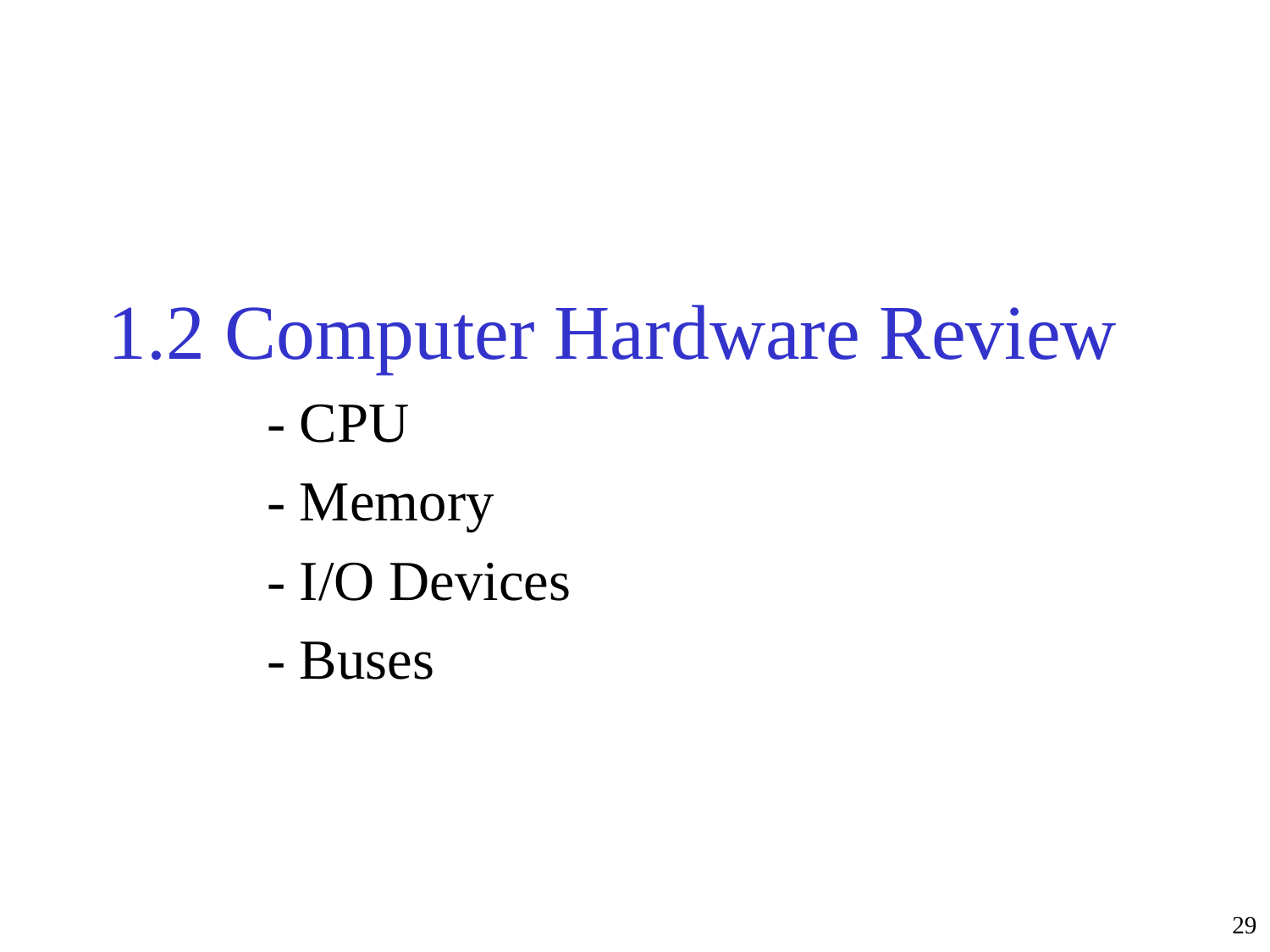

#
1.2 Computer Hardware Review
	- CPU
	- Memory
	- I/O Devices
	- Buses

29